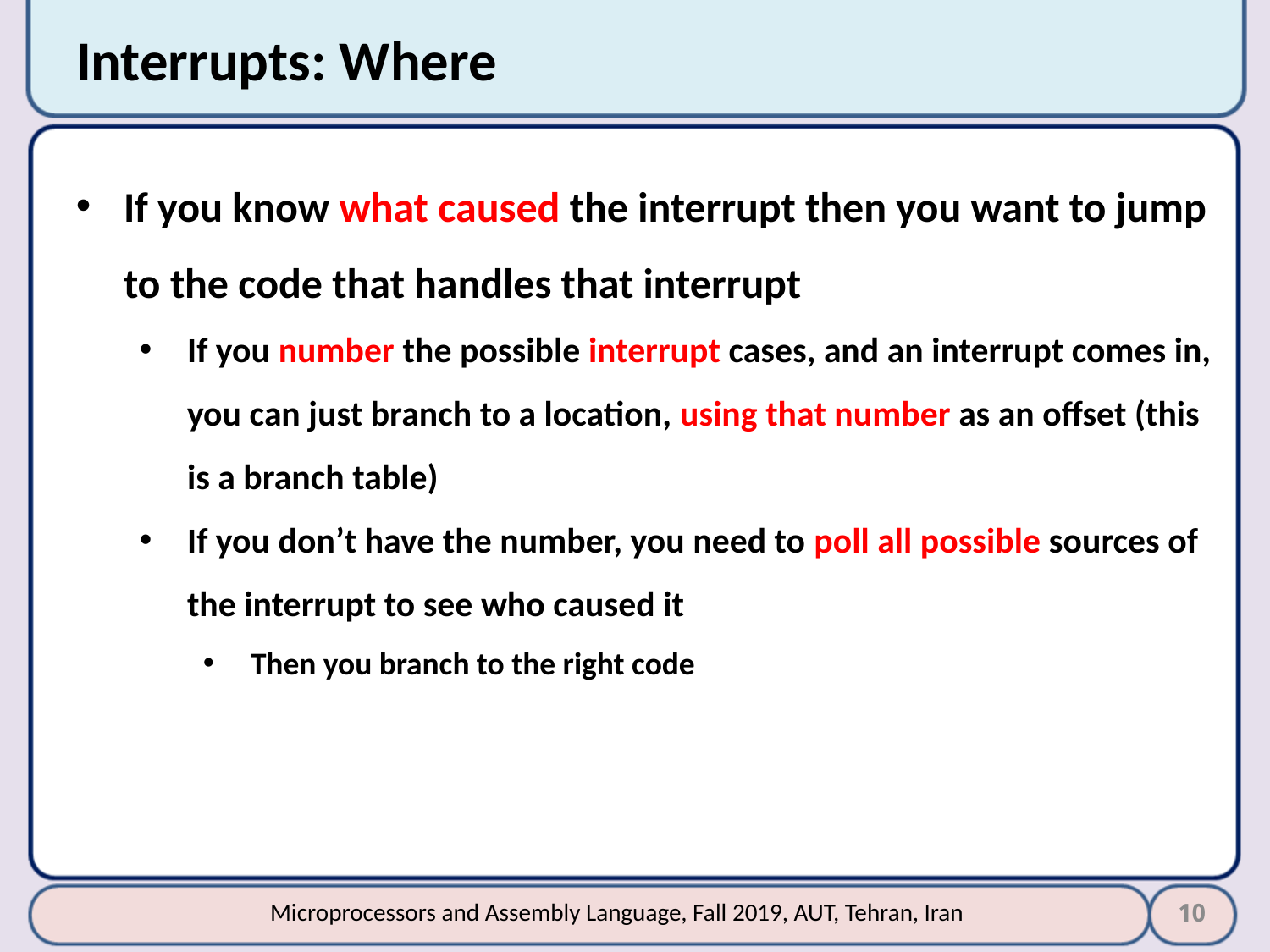

# Interrupts: Where

If you know what caused the interrupt then you want to jump to the code that handles that interrupt
If you number the possible interrupt cases, and an interrupt comes in, you can just branch to a location, using that number as an offset (this is a branch table)
If you don’t have the number, you need to poll all possible sources of the interrupt to see who caused it
Then you branch to the right code
10
Microprocessors and Assembly Language, Fall 2019, AUT, Tehran, Iran